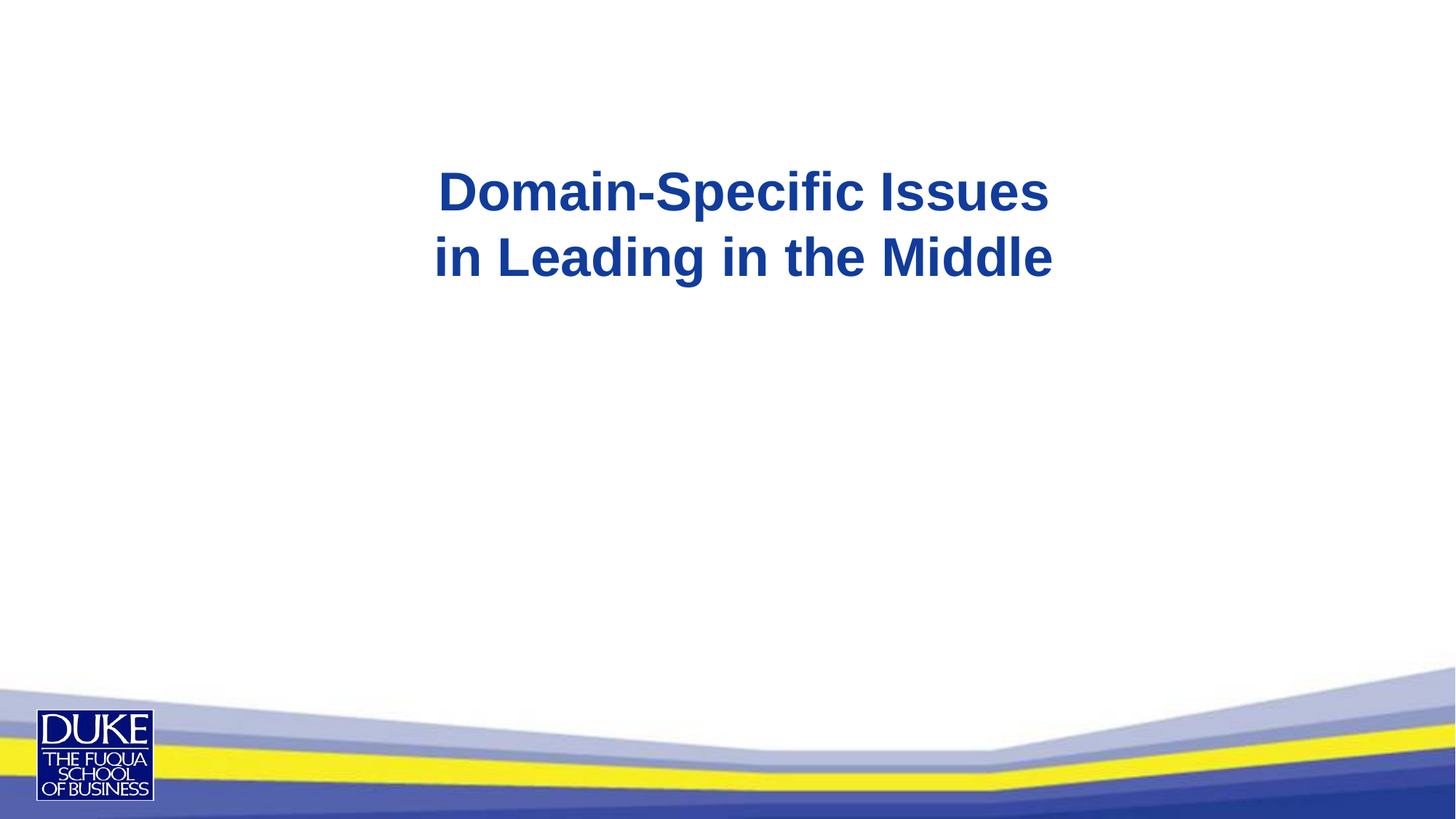

# Domain-Specific Issues in Leading in the Middle